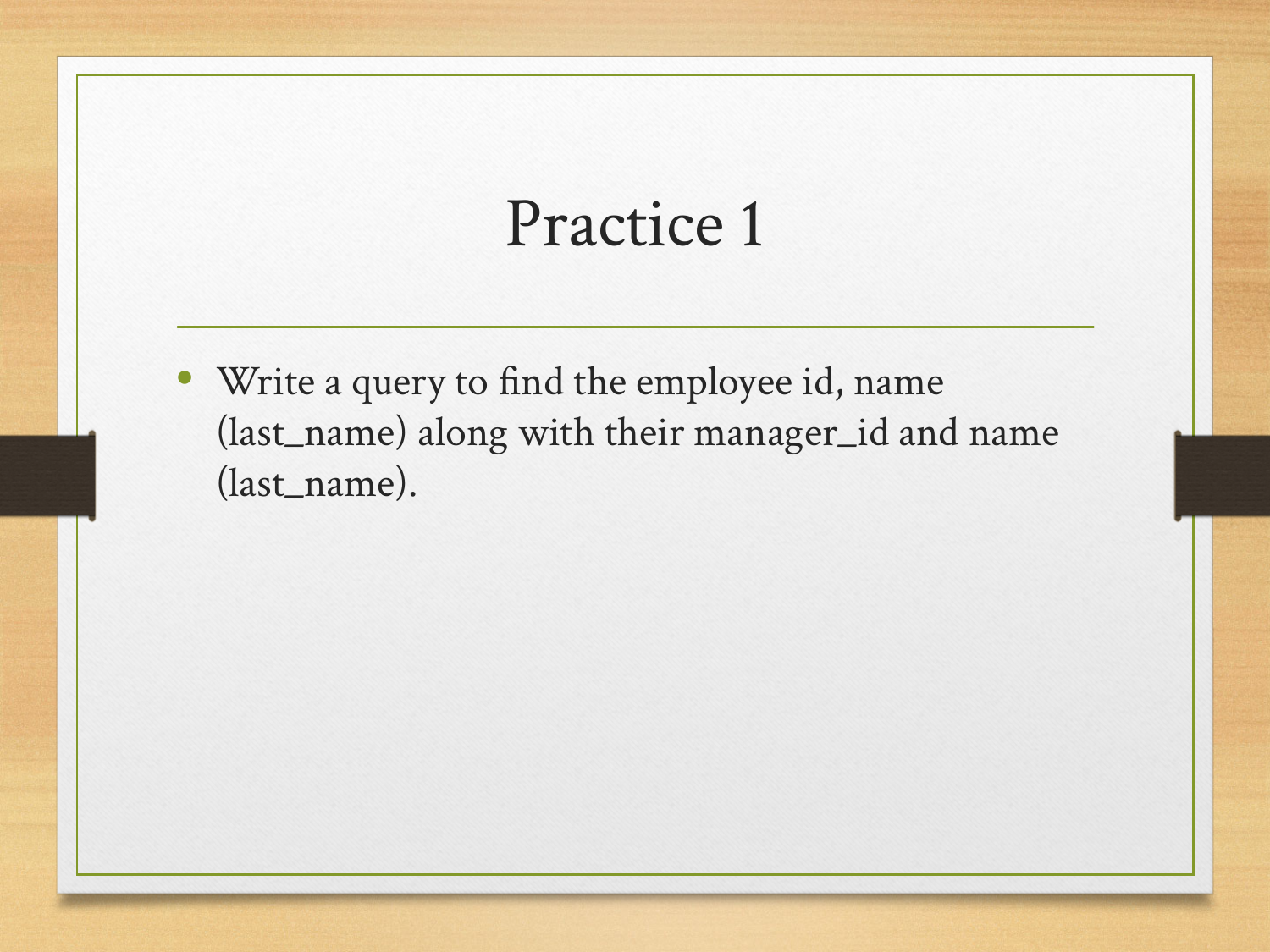

# Practice 1
Write a query to find the employee id, name (last_name) along with their manager_id and name (last_name).